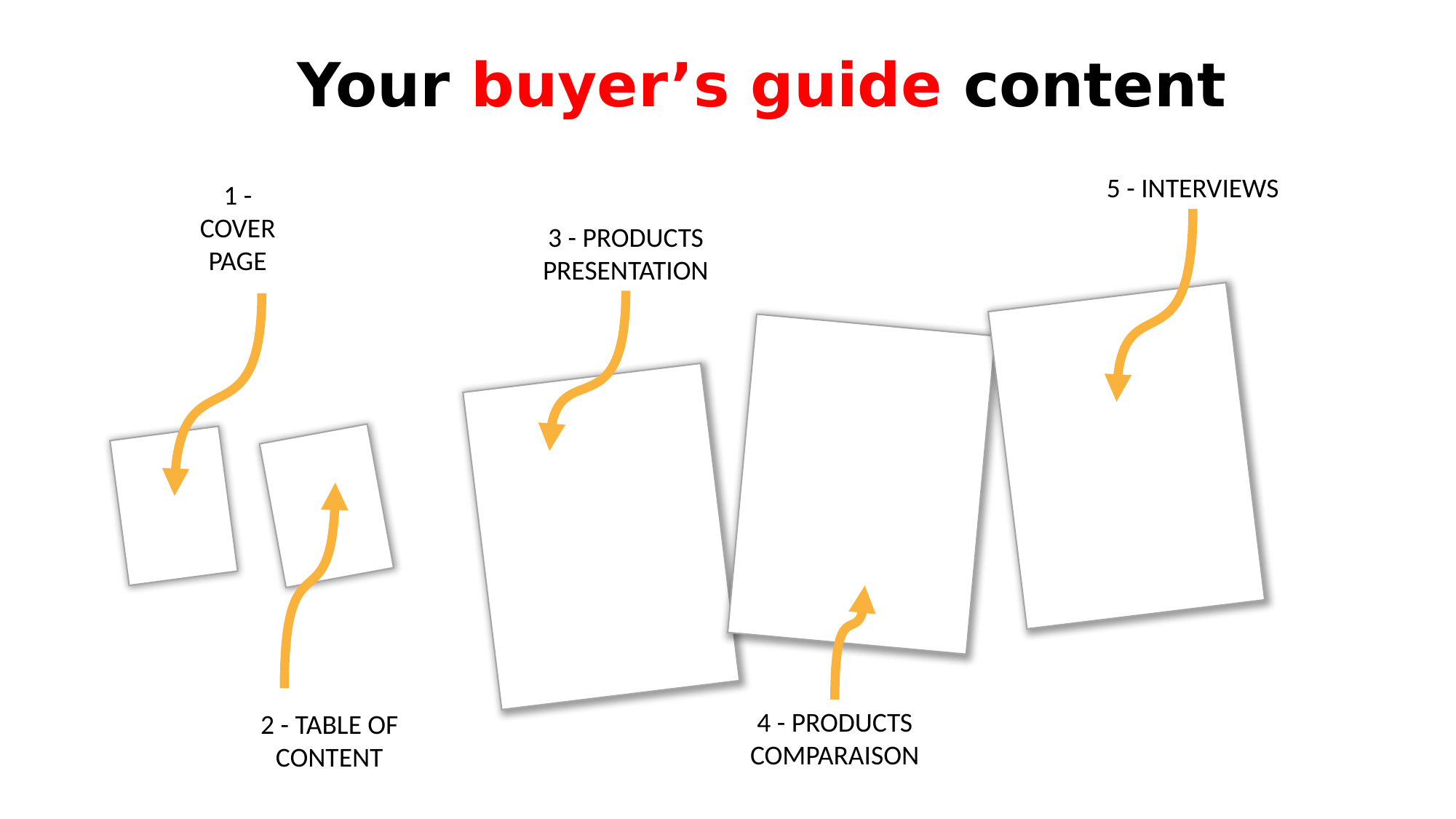

Your buyer’s guide content
5 - INTERVIEWS
1 - COVER
PAGE
3 - PRODUCTS
PRESENTATION

4 - PRODUCTS
COMPARAISON
2 - TABLE OF CONTENT